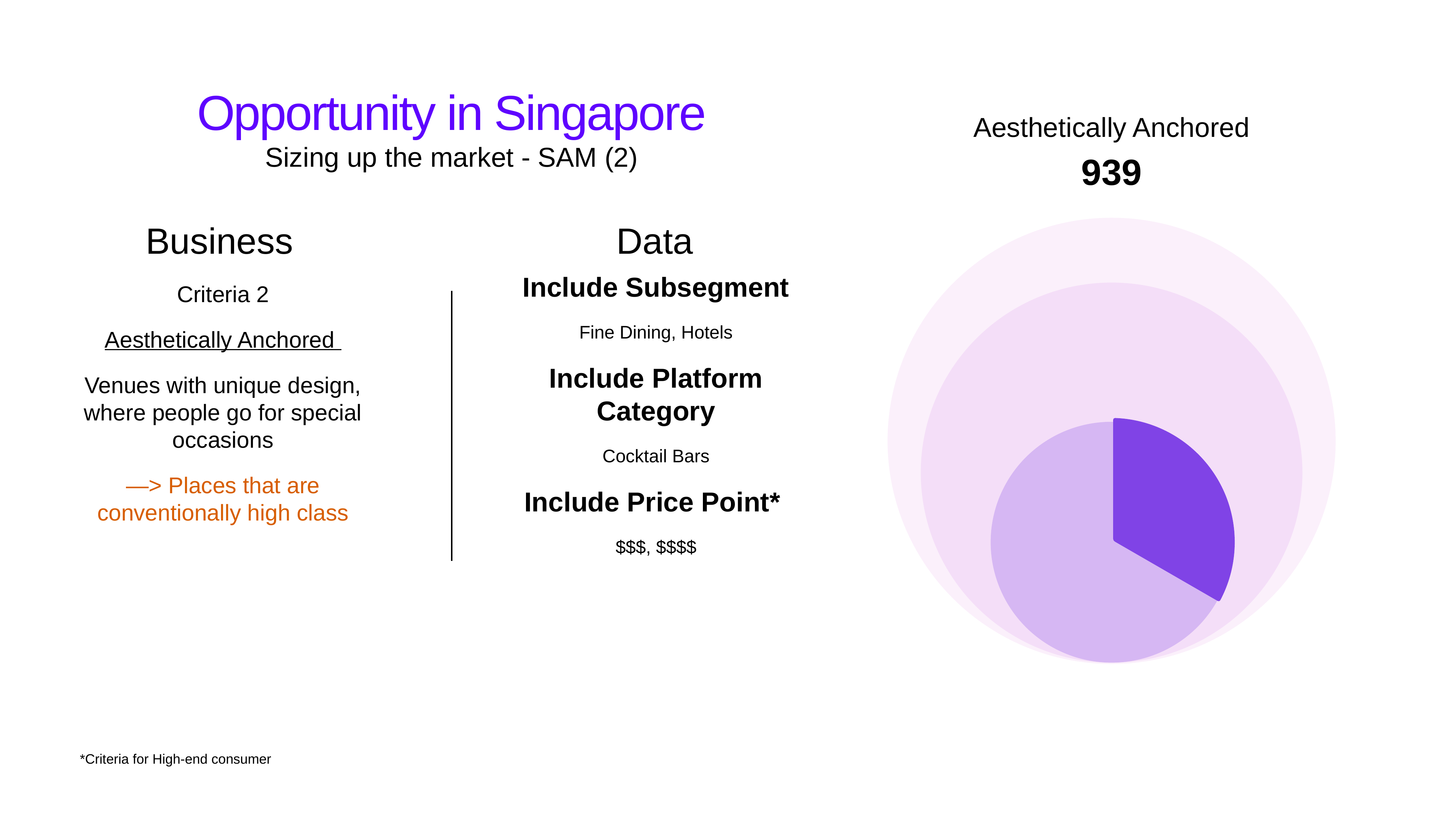

# Opportunity in Singapore
Aesthetically Anchored
Sizing up the market - SAM (2)
939
Business
Data

Include Subsegment
Fine Dining, Hotels
Include Platform Category
Cocktail Bars
Include Price Point*
$$$, $$$$
Criteria 2
Aesthetically Anchored
Venues with unique design, where people go for special occasions
—> Places that are conventionally high class

*Criteria for High-end consumer